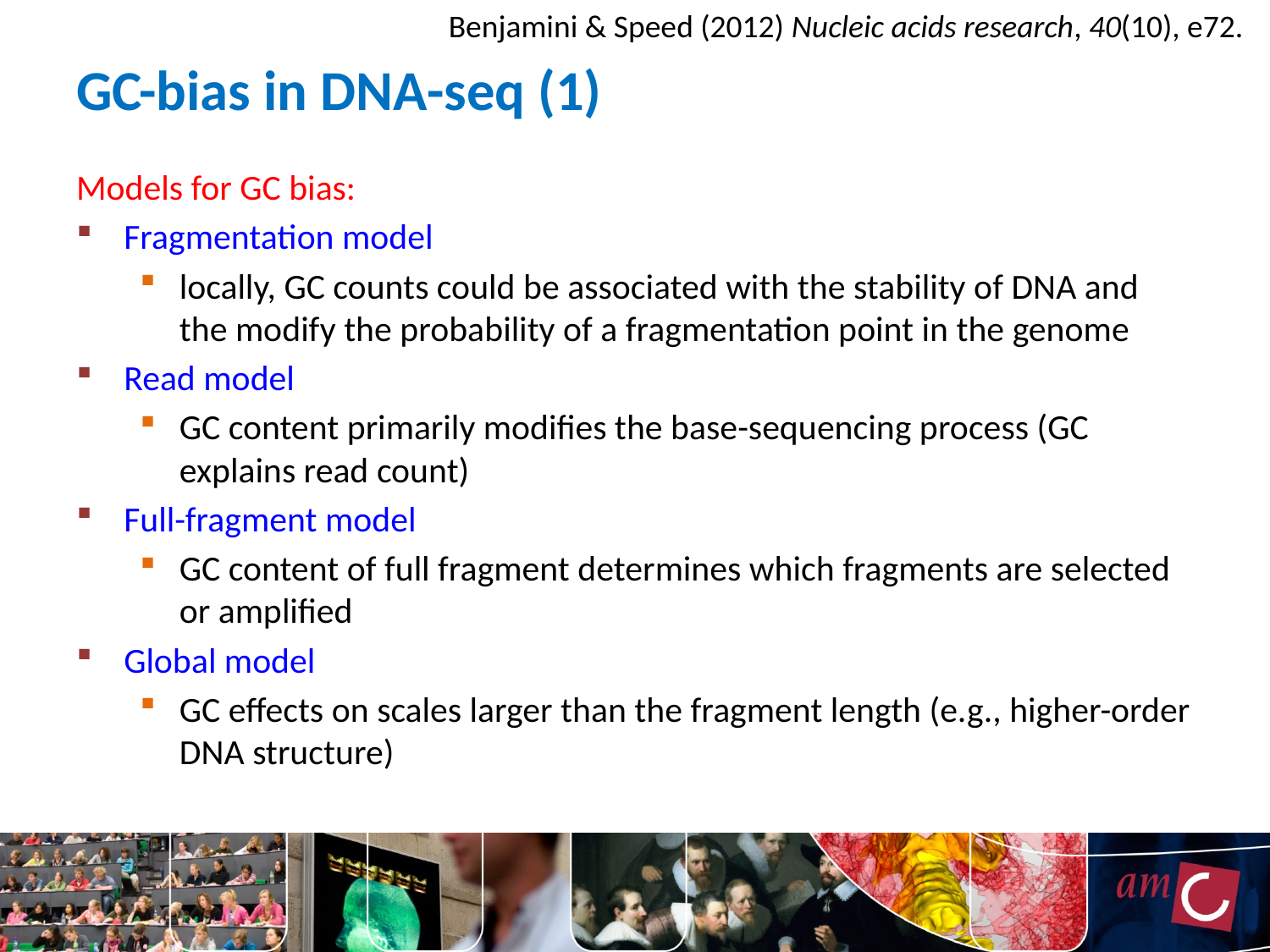

Benjamini & Speed (2012) Nucleic acids research, 40(10), e72.
# GC-bias in DNA-seq (1)
Models for GC bias:
Fragmentation model
locally, GC counts could be associated with the stability of DNA and the modify the probability of a fragmentation point in the genome
Read model
GC content primarily modifies the base-sequencing process (GC explains read count)
Full-fragment model
GC content of full fragment determines which fragments are selected or amplified
Global model
GC effects on scales larger than the fragment length (e.g., higher-order DNA structure)